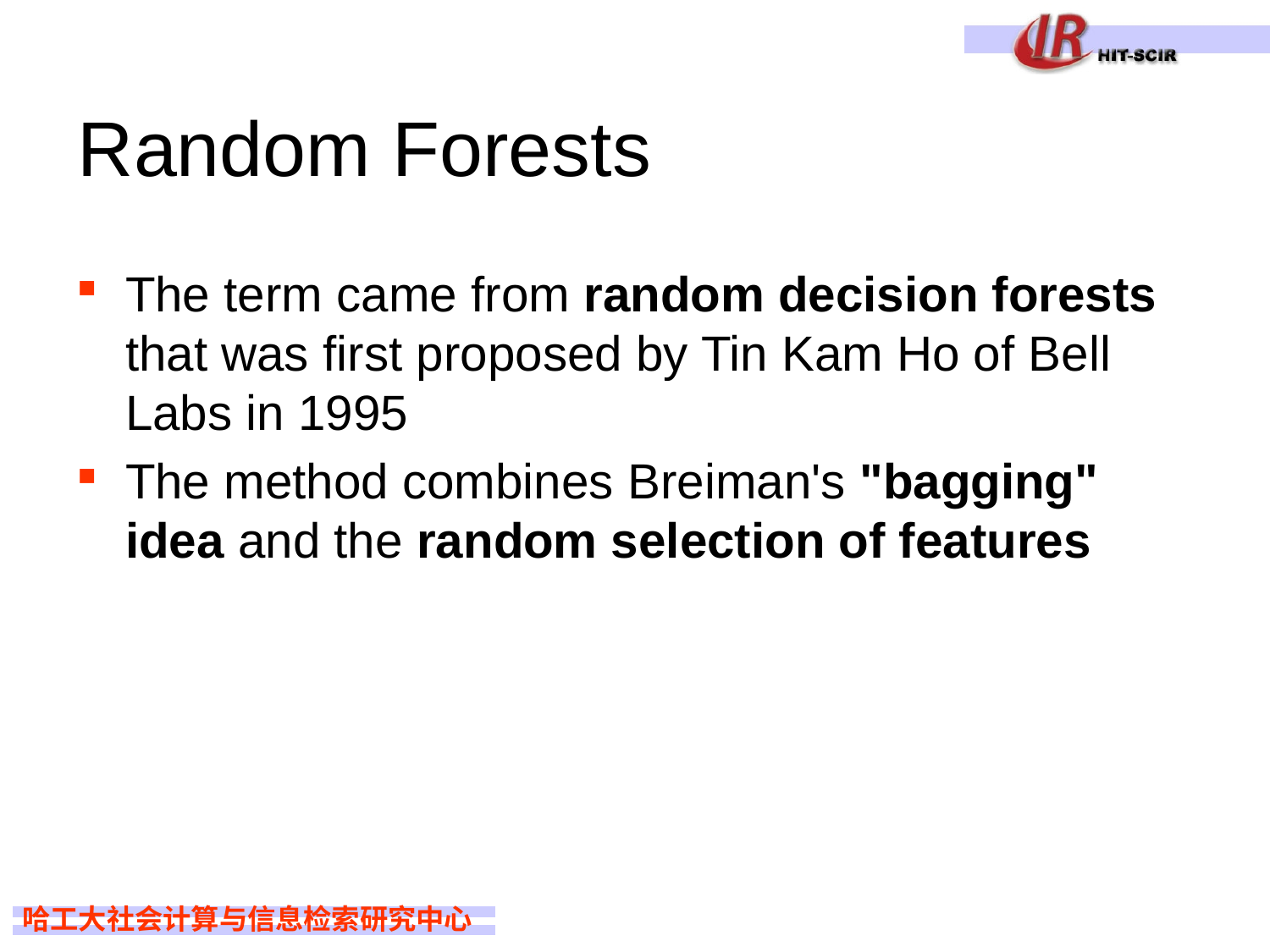

# Random Forests
The term came from random decision forests that was first proposed by Tin Kam Ho of Bell Labs in 1995
The method combines Breiman's "bagging" idea and the random selection of features